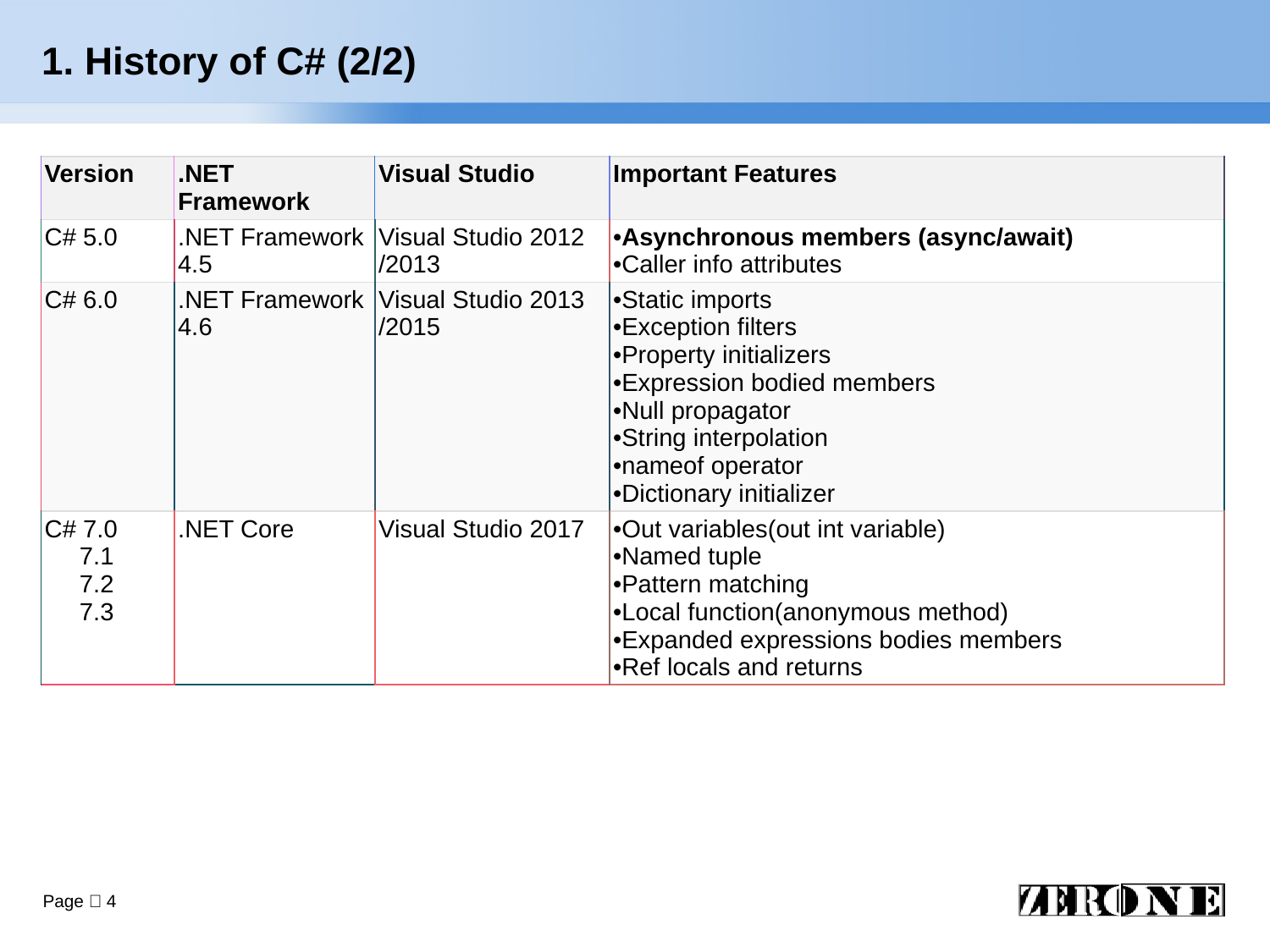

# 1. History of C# (2/2)
| Version | .NET Framework | Visual Studio | Important Features |
| --- | --- | --- | --- |
| C# 5.0 | .NET Framework 4.5 | Visual Studio 2012 /2013 | Asynchronous members (async/await) Caller info attributes |
| C# 6.0 | .NET Framework 4.6 | Visual Studio 2013 /2015 | Static imports Exception filters Property initializers Expression bodied members Null propagator String interpolation nameof operator Dictionary initializer |
| C# 7.0 7.1 7.2 7.3 | .NET Core | Visual Studio 2017 | Out variables(out int variable) Named tuple Pattern matching Local function(anonymous method) Expanded expressions bodies members Ref locals and returns |